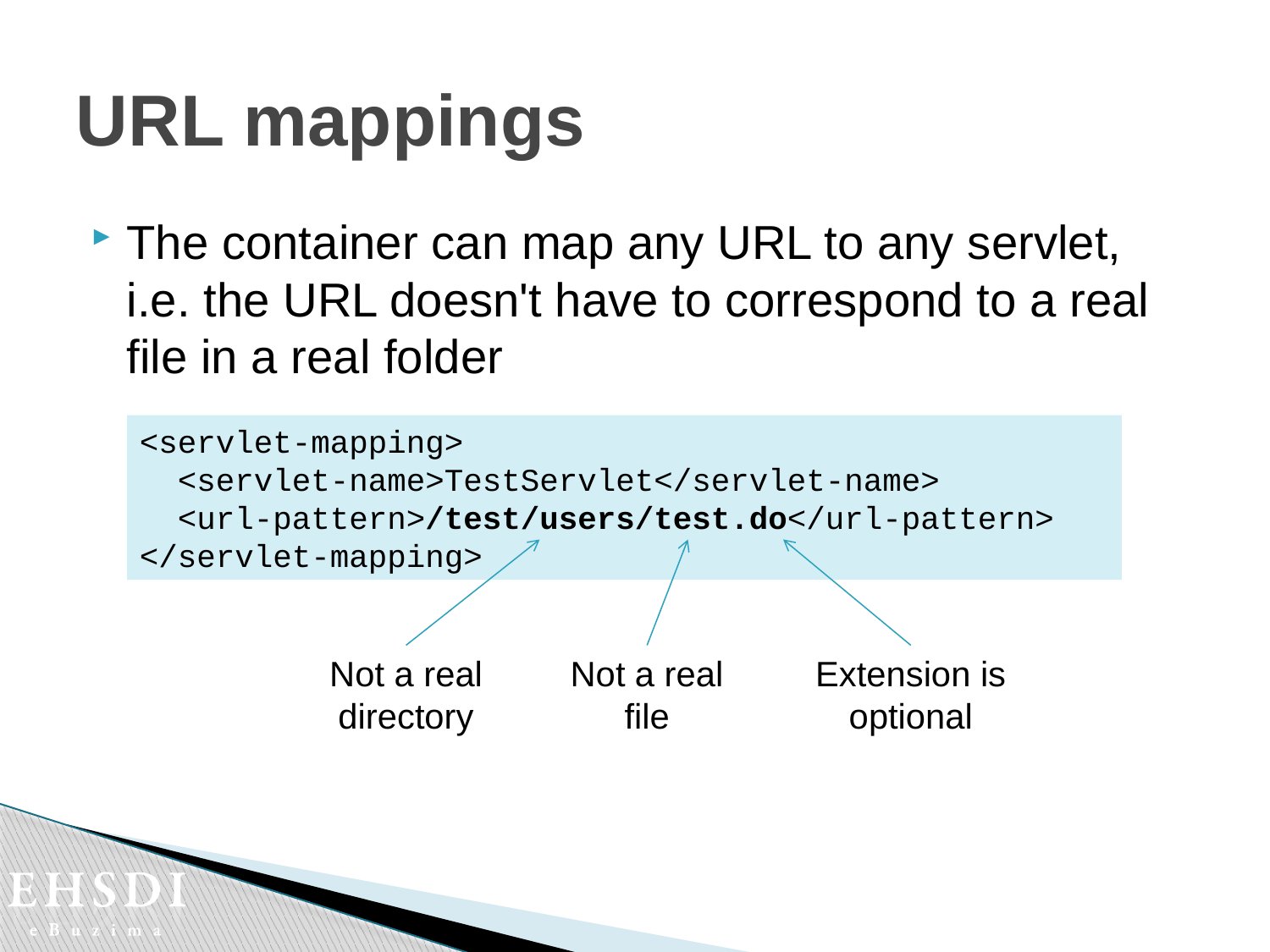

# URL mappings
The container can map any URL to any servlet, i.e. the URL doesn't have to correspond to a real file in a real folder
<servlet-mapping>
  <servlet-name>TestServlet</servlet-name>
  <url-pattern>/test/users/test.do</url-pattern>
</servlet-mapping>
Not a real
directory
Not a real
file
Extension is
optional